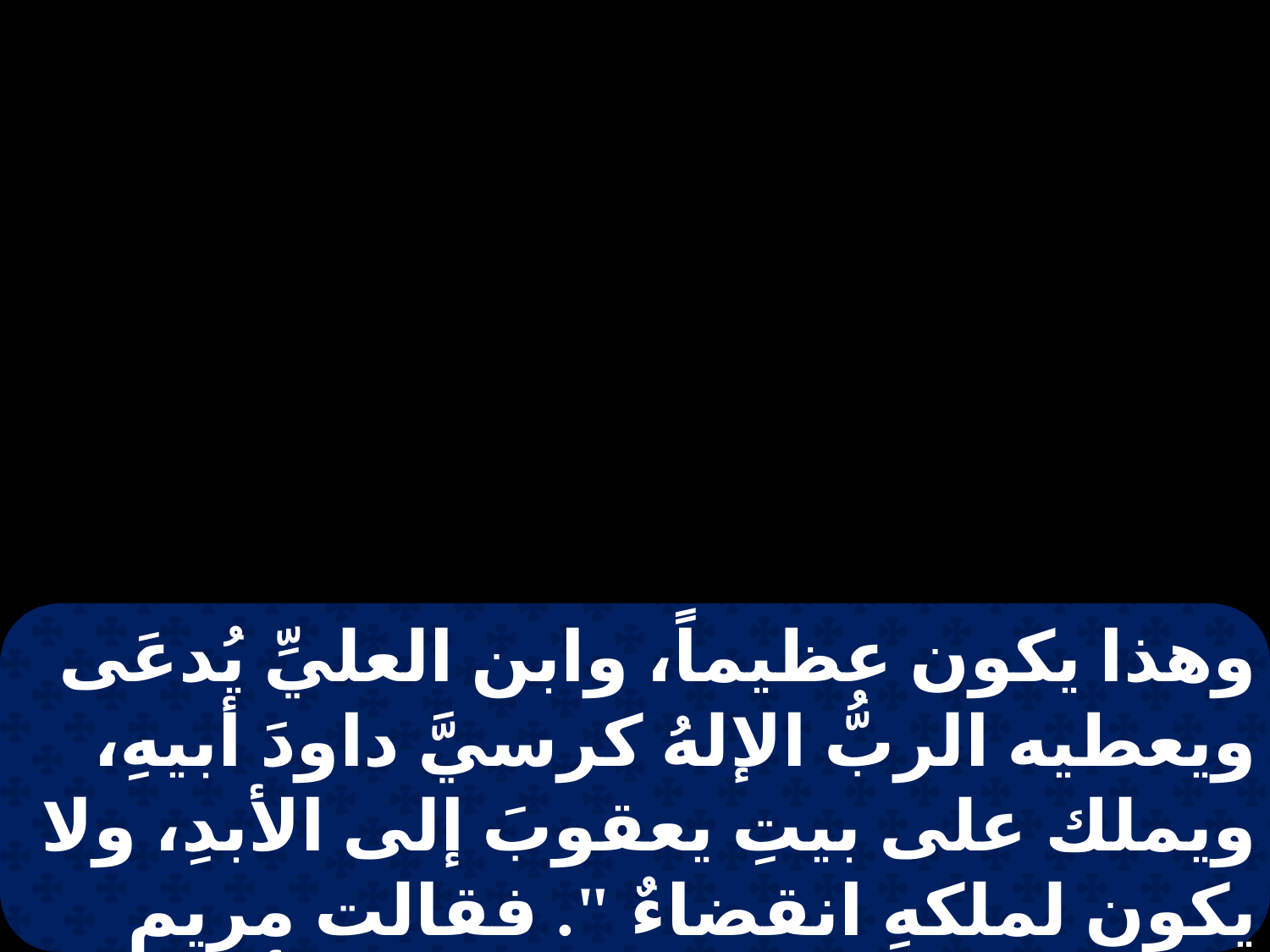

وهذا يكون عظيماً، وابن العليِّ يُدعَى ويعطيه الربُّ الإلهُ كرسيَّ داودَ أبيهِ، ويملك على بيتِ يعقوبَ إلى الأبدِ، ولا يكون لملكهِ انقضاءٌ ". فقالت مريم للملاكِ: " كيف يكون لي هذا وأنا لست أعرف رجلاً ؟ ".